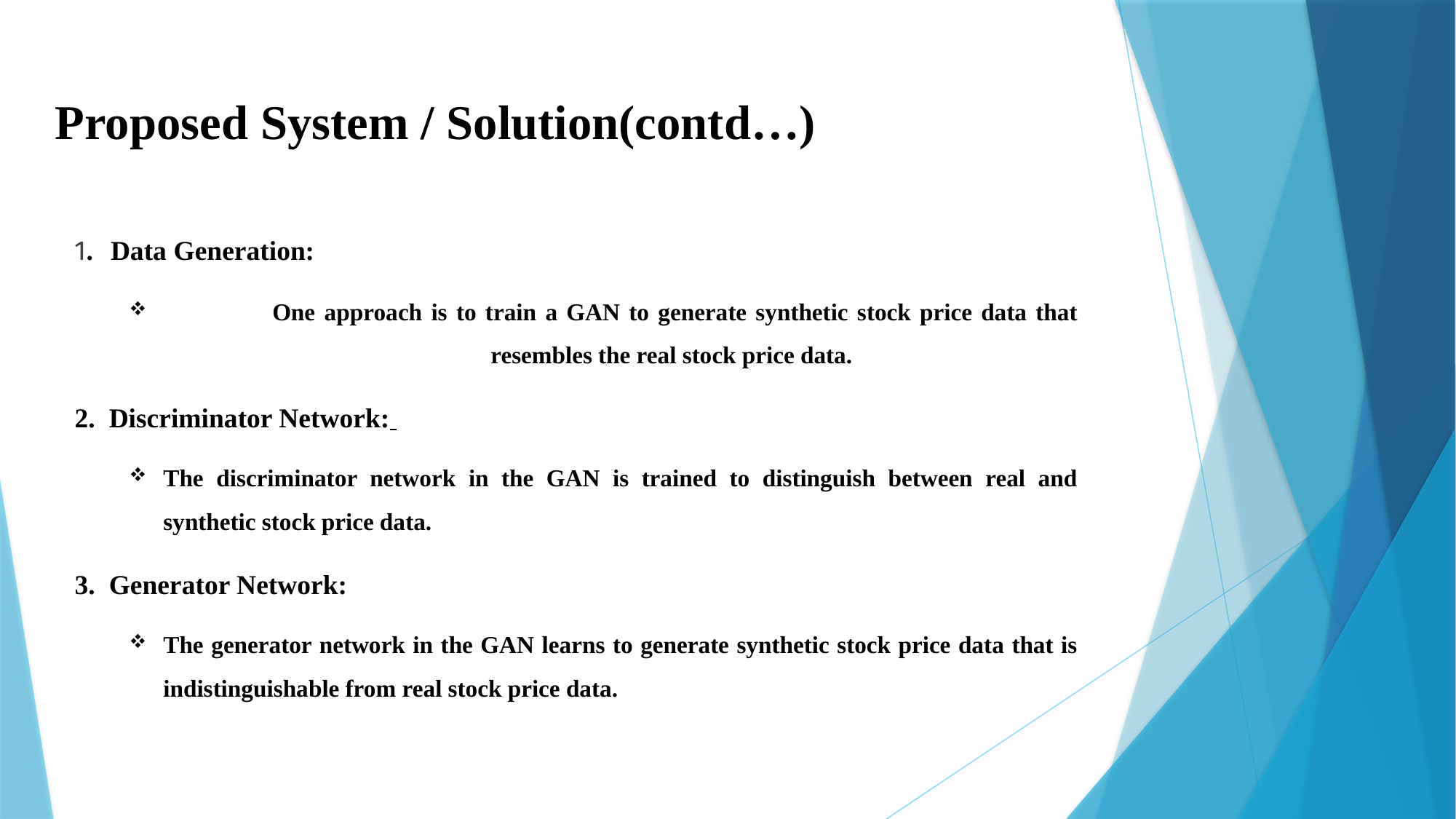

# Proposed System / Solution(contd…)
1.  Data Generation:
	One approach is to train a GAN to generate synthetic stock price data that 			resembles the real stock price data.
2.  Discriminator Network:
The discriminator network in the GAN is trained to distinguish between real and synthetic stock price data.
3.  Generator Network:
The generator network in the GAN learns to generate synthetic stock price data that is indistinguishable from real stock price data.